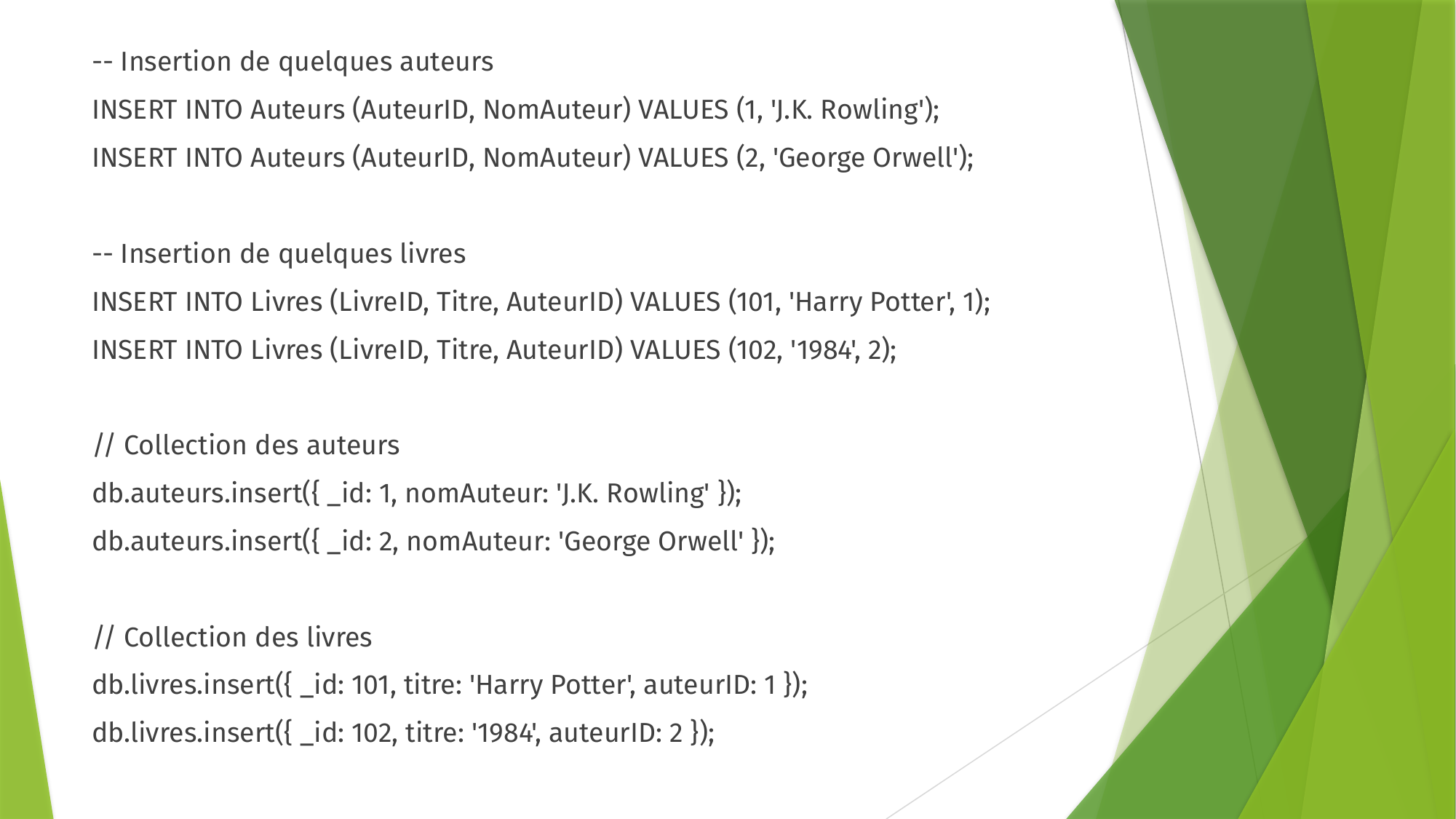

-- Insertion de quelques auteurs
INSERT INTO Auteurs (AuteurID, NomAuteur) VALUES (1, 'J.K. Rowling');
INSERT INTO Auteurs (AuteurID, NomAuteur) VALUES (2, 'George Orwell');

-- Insertion de quelques livres
INSERT INTO Livres (LivreID, Titre, AuteurID) VALUES (101, 'Harry Potter', 1);
INSERT INTO Livres (LivreID, Titre, AuteurID) VALUES (102, '1984', 2);

// Collection des auteurs
db.auteurs.insert({ _id: 1, nomAuteur: 'J.K. Rowling' });
db.auteurs.insert({ _id: 2, nomAuteur: 'George Orwell' });

// Collection des livres
db.livres.insert({ _id: 101, titre: 'Harry Potter', auteurID: 1 });
db.livres.insert({ _id: 102, titre: '1984', auteurID: 2 });